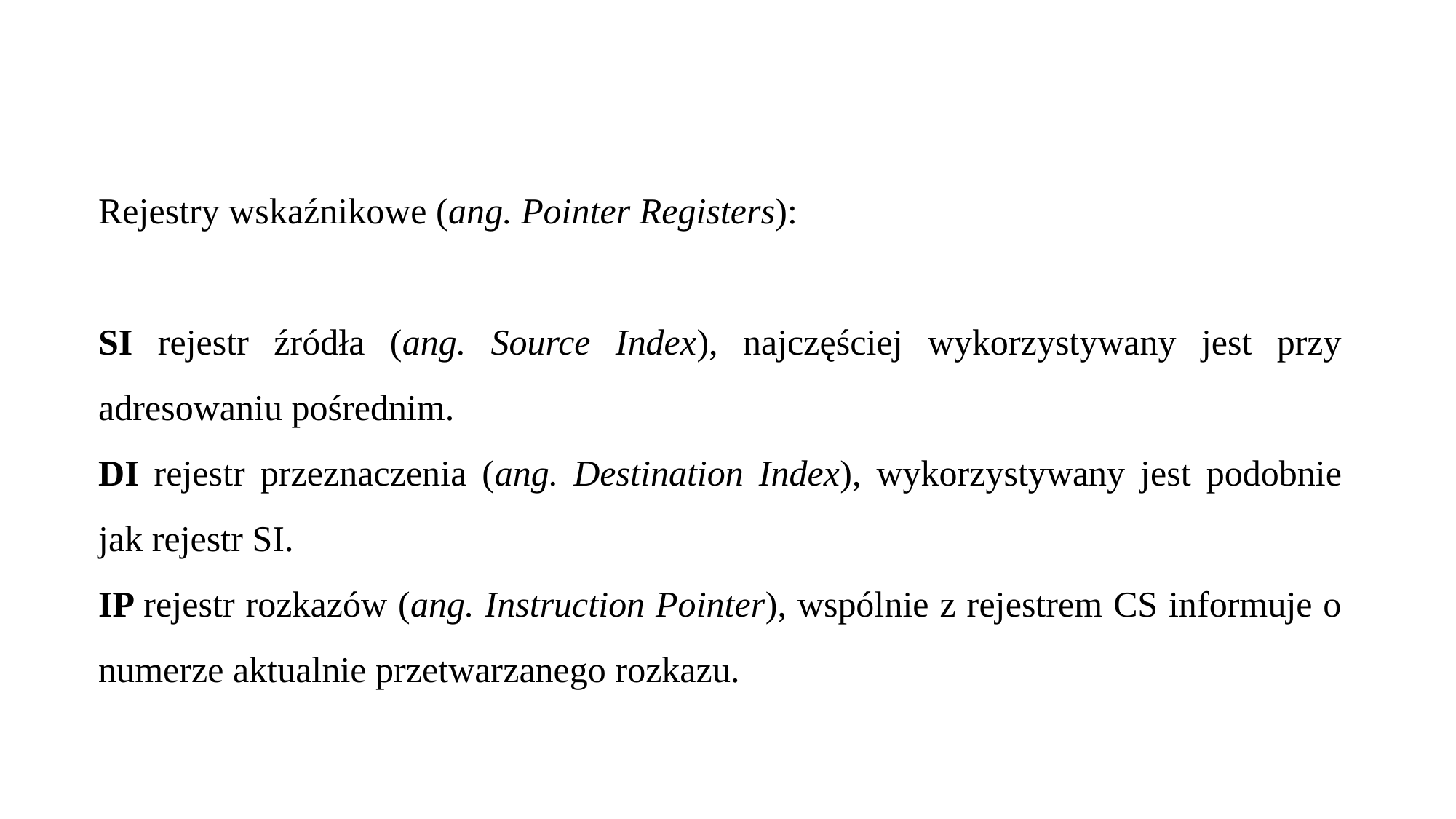

Rejestry wskaźnikowe (ang. Pointer Registers):

SI rejestr źródła (ang. Source Index), najczęściej wykorzystywany jest przy adresowaniu pośrednim.
DI rejestr przeznaczenia (ang. Destination Index), wykorzystywany jest podobnie jak rejestr SI.
IP rejestr rozkazów (ang. Instruction Pointer), wspólnie z rejestrem CS informuje o numerze aktualnie przetwarzanego rozkazu.